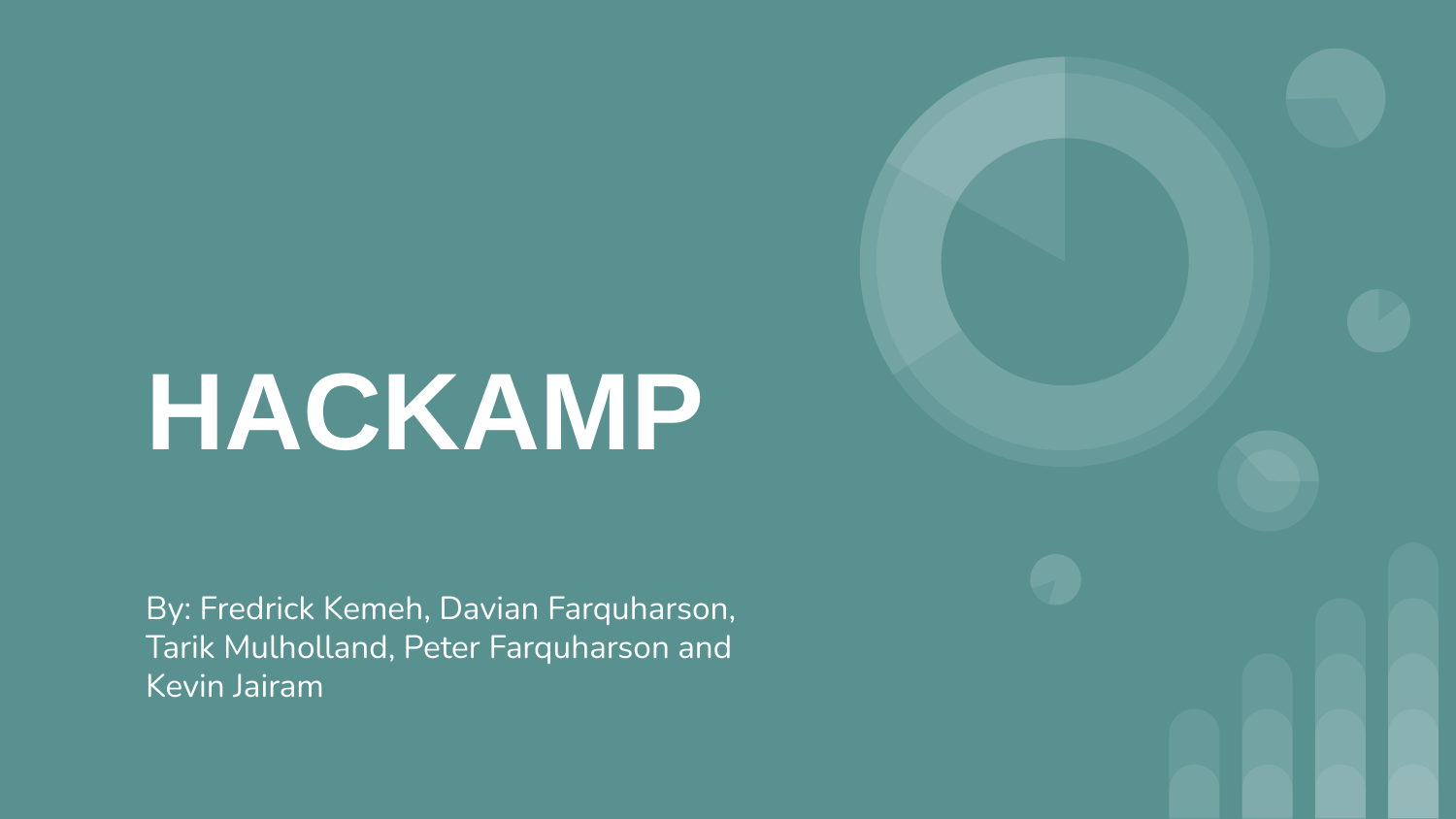

# HACKAMP
By: Fredrick Kemeh, Davian Farquharson, Tarik Mulholland, Peter Farquharson and Kevin Jairam